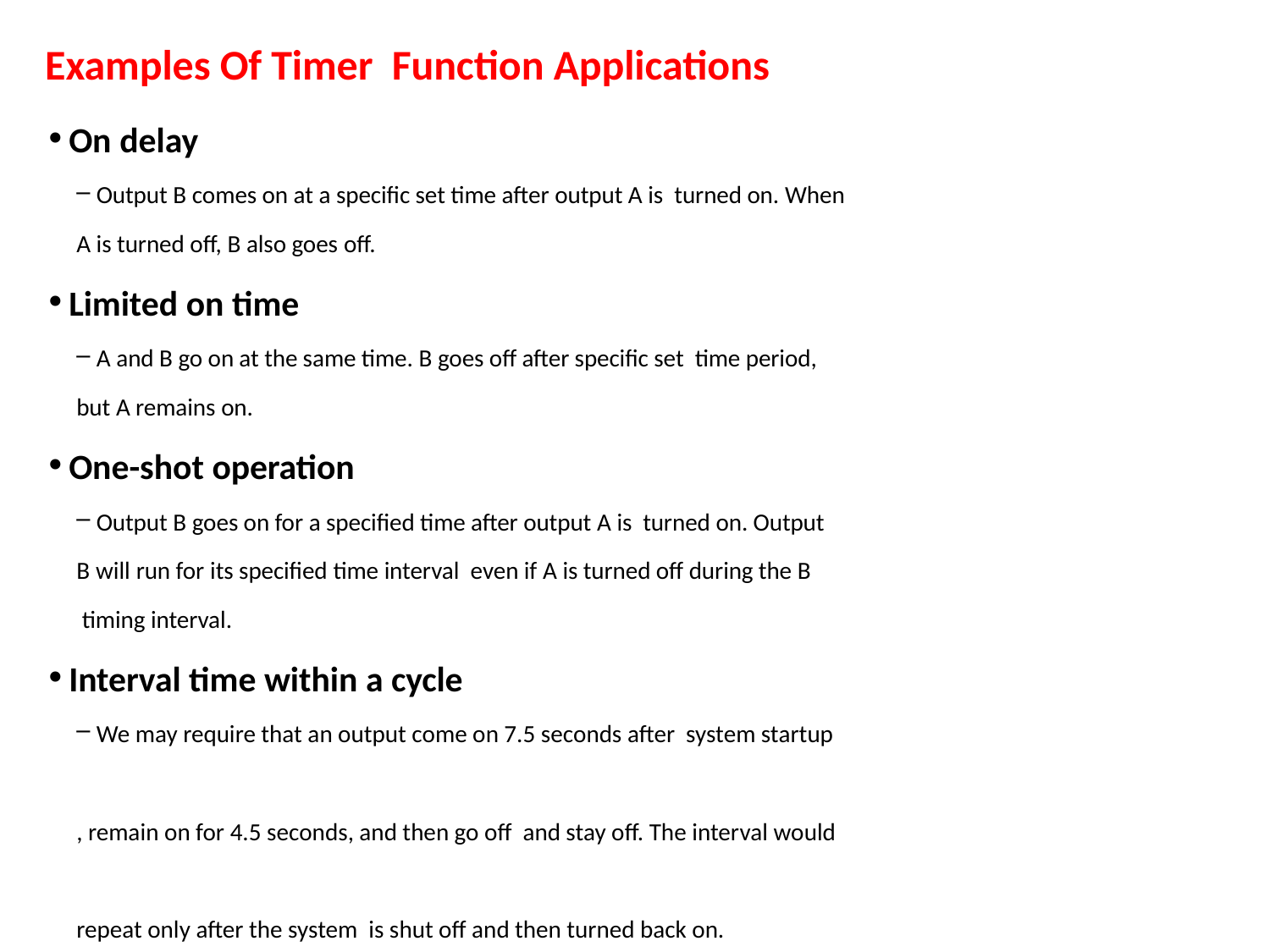

Examples Of Timer  Function Applications
On delay
Output B comes on at a specific set time after output A is  turned on. When
A is turned off, B also goes off.
Limited on time
A and B go on at the same time. B goes off after specific set  time period,
but A remains on.
One-shot operation
Output B goes on for a specified time after output A is  turned on. Output
B will run for its specified time interval  even if A is turned off during the B
 timing interval.
Interval time within a cycle
We may require that an output come on 7.5 seconds after  system startup

, remain on for 4.5 seconds, and then go off  and stay off. The interval would

repeat only after the system  is shut off and then turned back on.